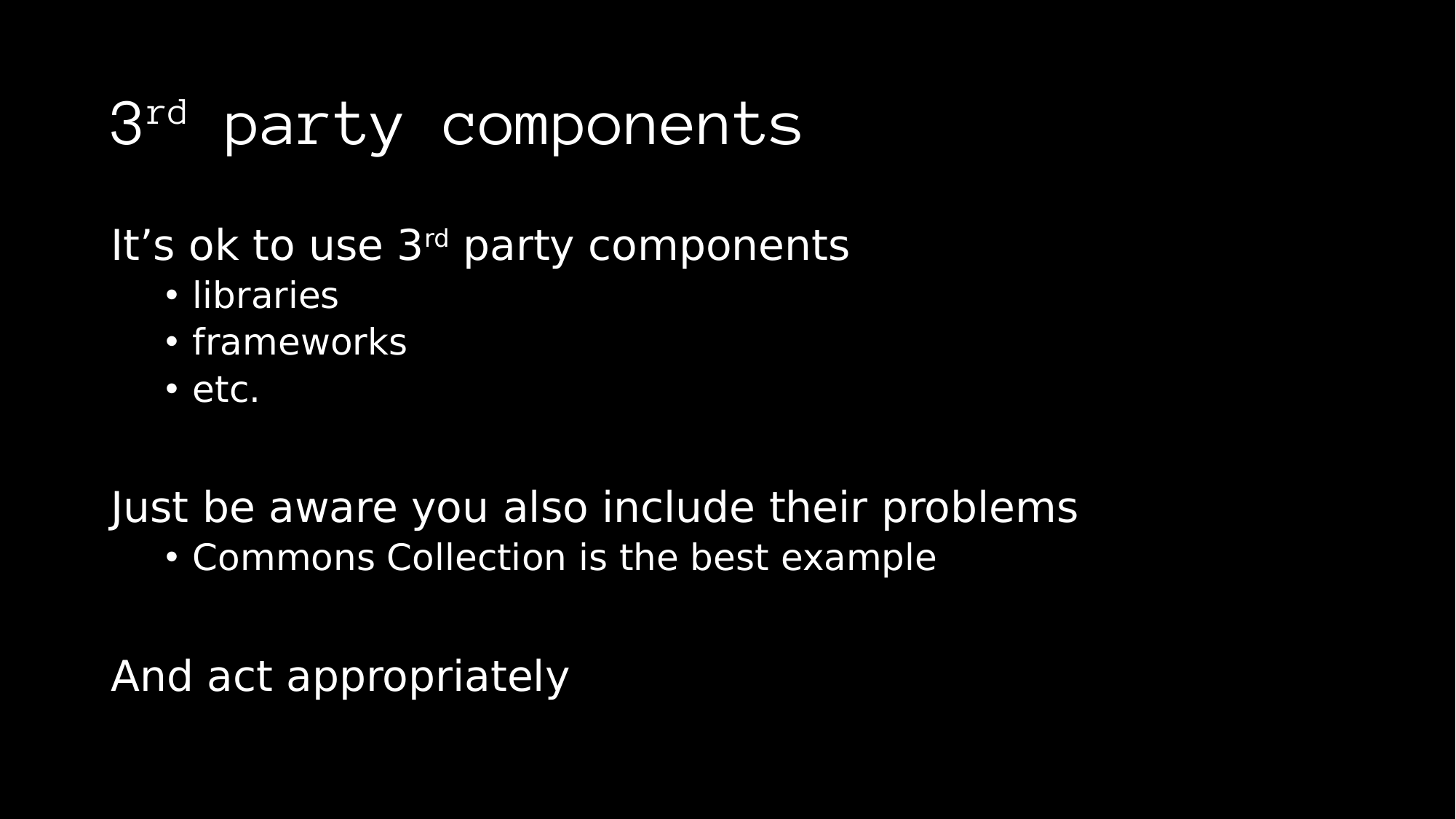

# 3rd party components
It’s ok to use 3rd party components
libraries
frameworks
etc.

Just be aware you also include their problems
Commons Collection is the best example

And act appropriately